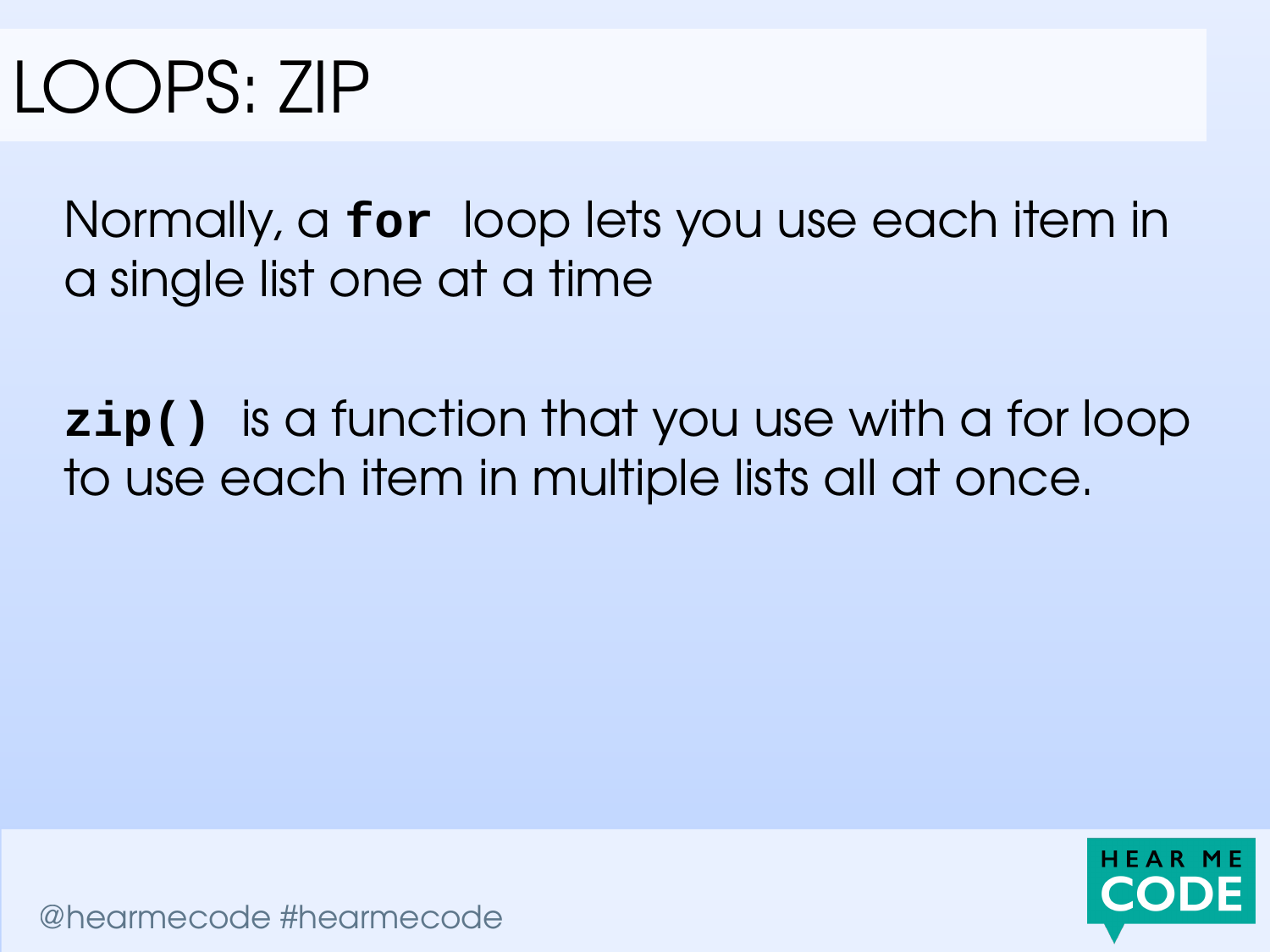

Loops: zip
Normally, a for loop lets you use each item in a single list one at a time

zip() is a function that you use with a for loop to use each item in multiple lists all at once.